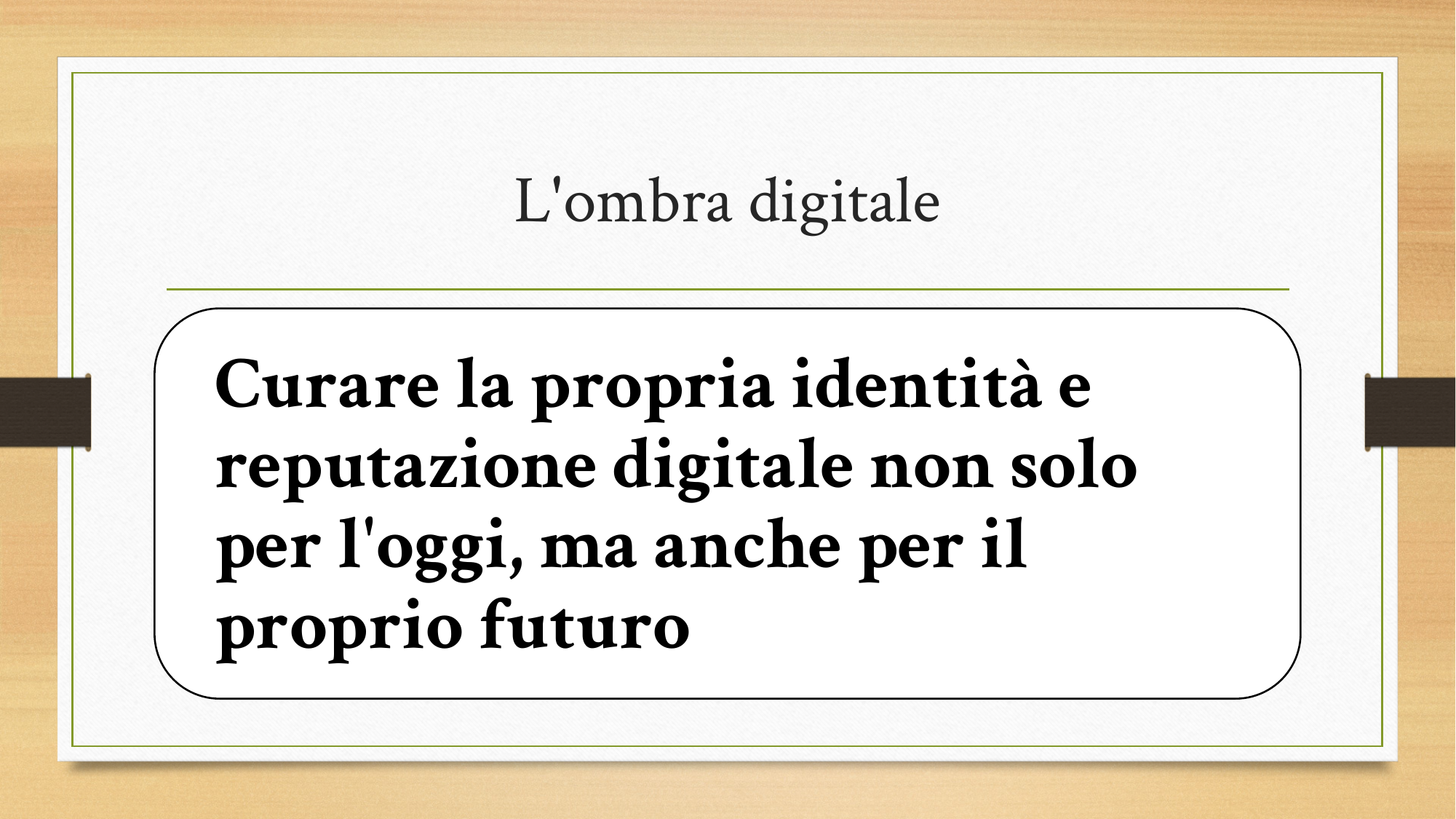

# L'ombra digitale
Curare la propria identità e reputazione digitale non solo per l'oggi, ma anche per il proprio futuro